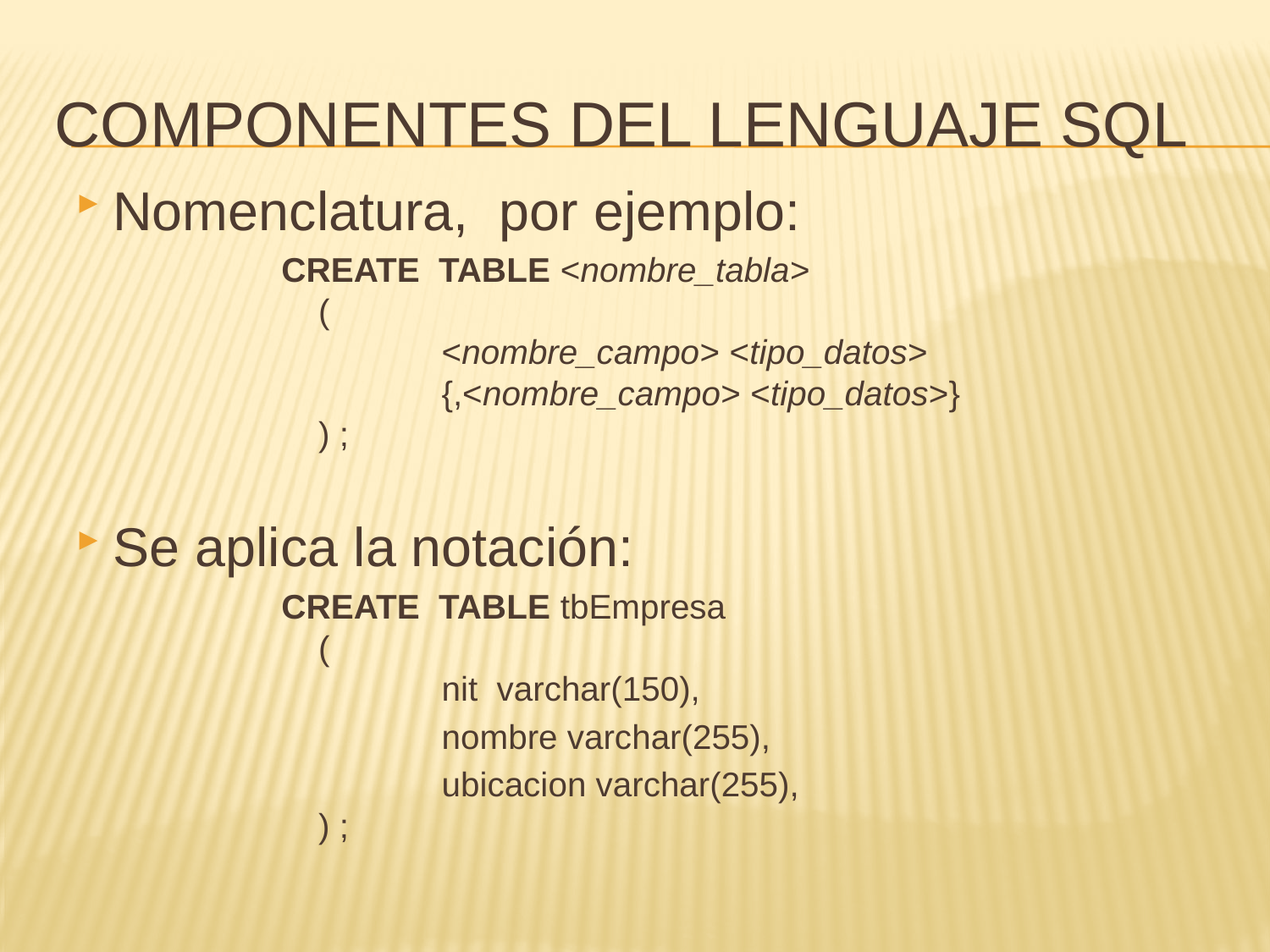

# Componentes del Lenguaje SQL
Nomenclatura,  por ejemplo:
CREATE  TABLE <nombre_tabla>
(
		<nombre_campo> <tipo_datos>
		{,<nombre_campo> <tipo_datos>}
) ;

Se aplica la notación:
CREATE  TABLE tbEmpresa
(
		nit  varchar(150),
			nombre varchar(255),
			ubicacion varchar(255),
) ;